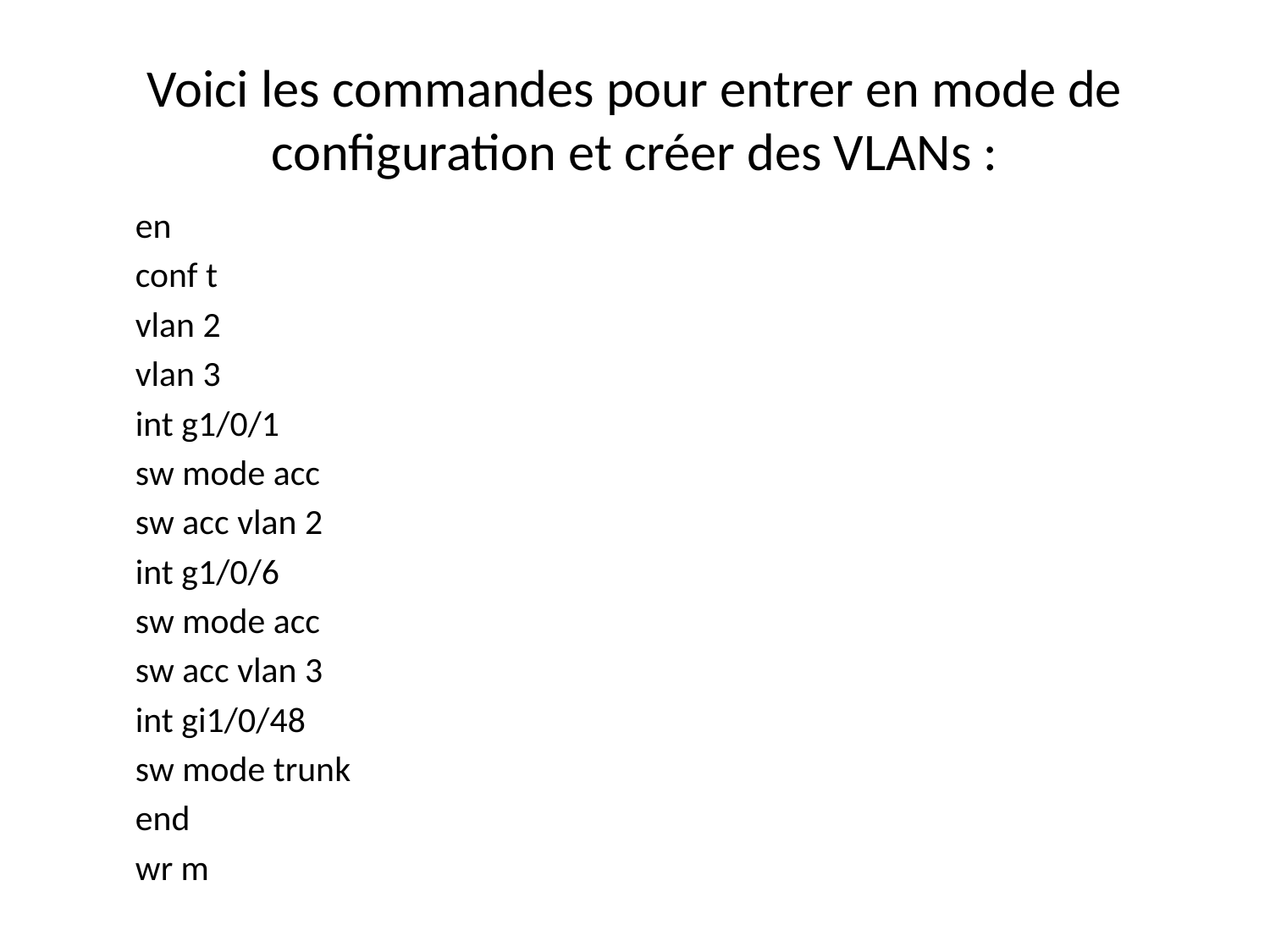

# Voici les commandes pour entrer en mode de configuration et créer des VLANs :
en
conf t
vlan 2
vlan 3
int g1/0/1
sw mode acc
sw acc vlan 2
int g1/0/6
sw mode acc
sw acc vlan 3
int gi1/0/48
sw mode trunk
end
wr m